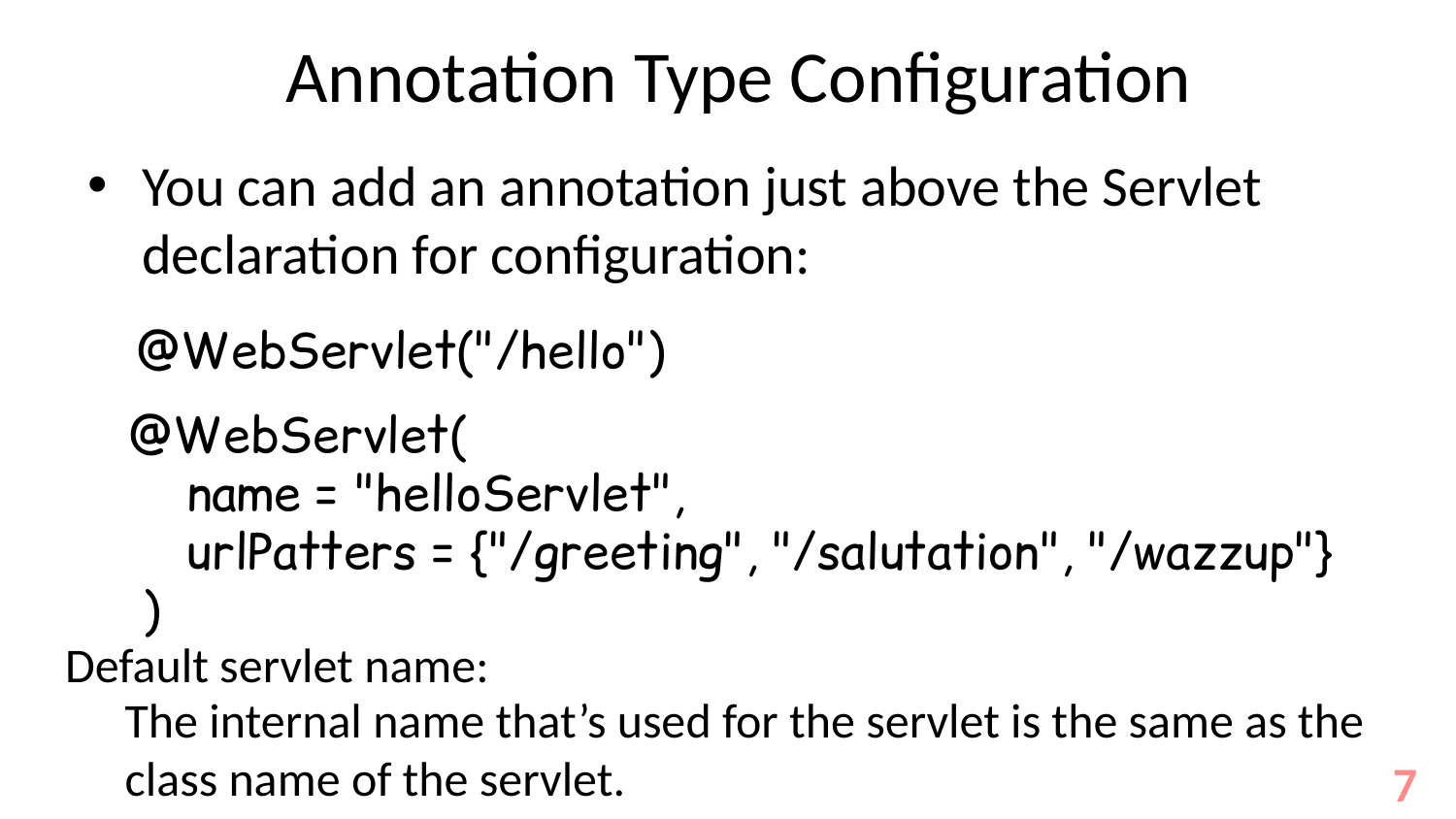

# Annotation Type Configuration
You can add an annotation just above the Servlet declaration for configuration:
@WebServlet("/hello")
@WebServlet(
    name = "helloServlet",
    urlPatters = {"/greeting", "/salutation", "/wazzup"}
 )
Default servlet name:
The internal name that’s used for the servlet is the same as the
class name of the servlet.
7